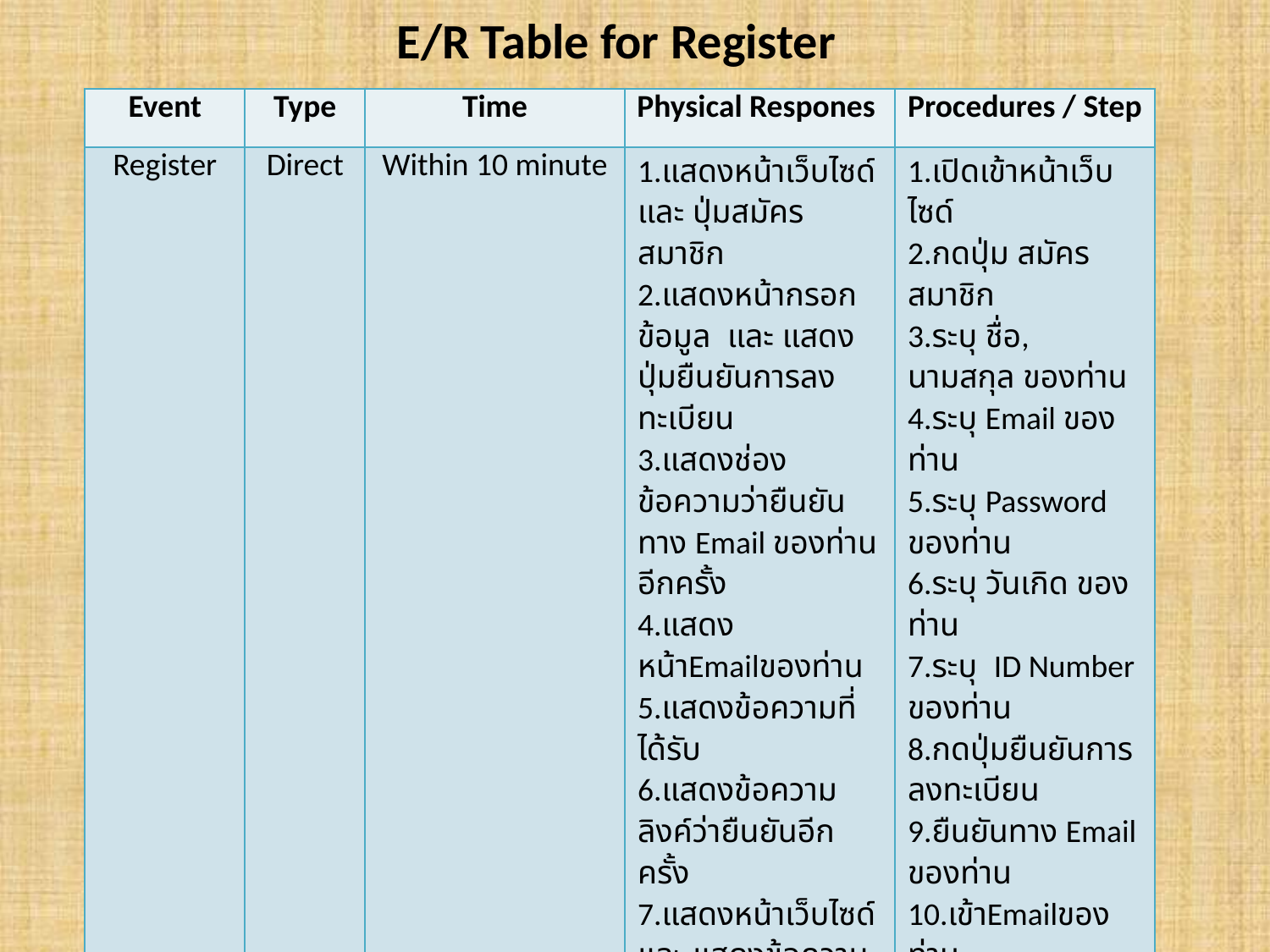

E/R Table for Register
| Event | Type | Time | Physical Respones | Procedures / Step |
| --- | --- | --- | --- | --- |
| Register | Direct | Within 10 minute | 1.แสดงหน้าเว็บไซด์ และ ปุ่มสมัครสมาชิก 2.แสดงหน้ากรอกข้อมูล และ แสดงปุ่มยืนยันการลงทะเบียน 3.แสดงช่องข้อความว่ายืนยันทาง Email ของท่านอีกครั้ง 4.แสดงหน้าEmailของท่าน 5.แสดงข้อความที่ได้รับ 6.แสดงข้อความลิงค์ว่ายืนยันอีกครั้ง 7.แสดงหน้าเว็บไซด์ และ แสดงข้อความว่าลงทะเบียนเรียบร้อยแล้ว | 1.เปิดเข้าหน้าเว็บไซด์ 2.กดปุ่ม สมัครสมาชิก 3.ระบุ ชื่อ, นามสกุล ของท่าน 4.ระบุ Email ของท่าน 5.ระบุ Password ของท่าน 6.ระบุ วันเกิด ของท่าน 7.ระบุ ID Number ของท่าน 8.กดปุ่มยืนยันการลงทะเบียน 9.ยืนยันทาง Email ของท่าน 10.เข้าEmailของท่าน 11.กดปุ่มข้อความที่ได้รับ 12.กดที่ข้อความใหม่ที่ได้รับ 13.กดที่ข้อความลิงค์ยืนยันอีกครั้ง |